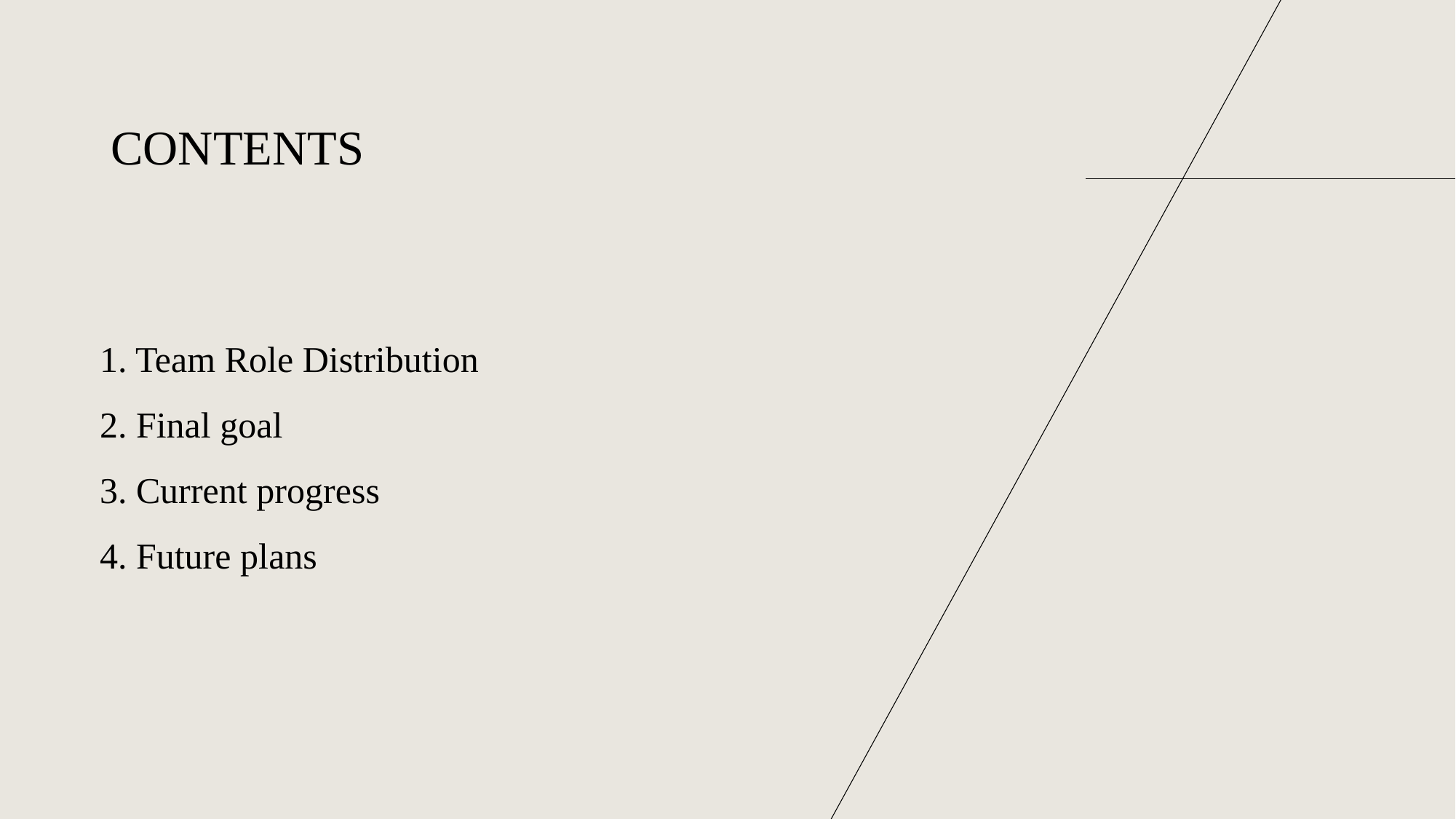

CONTENTS
1. Team Role Distribution
2. Final goal
3. Current progress
4. Future plans